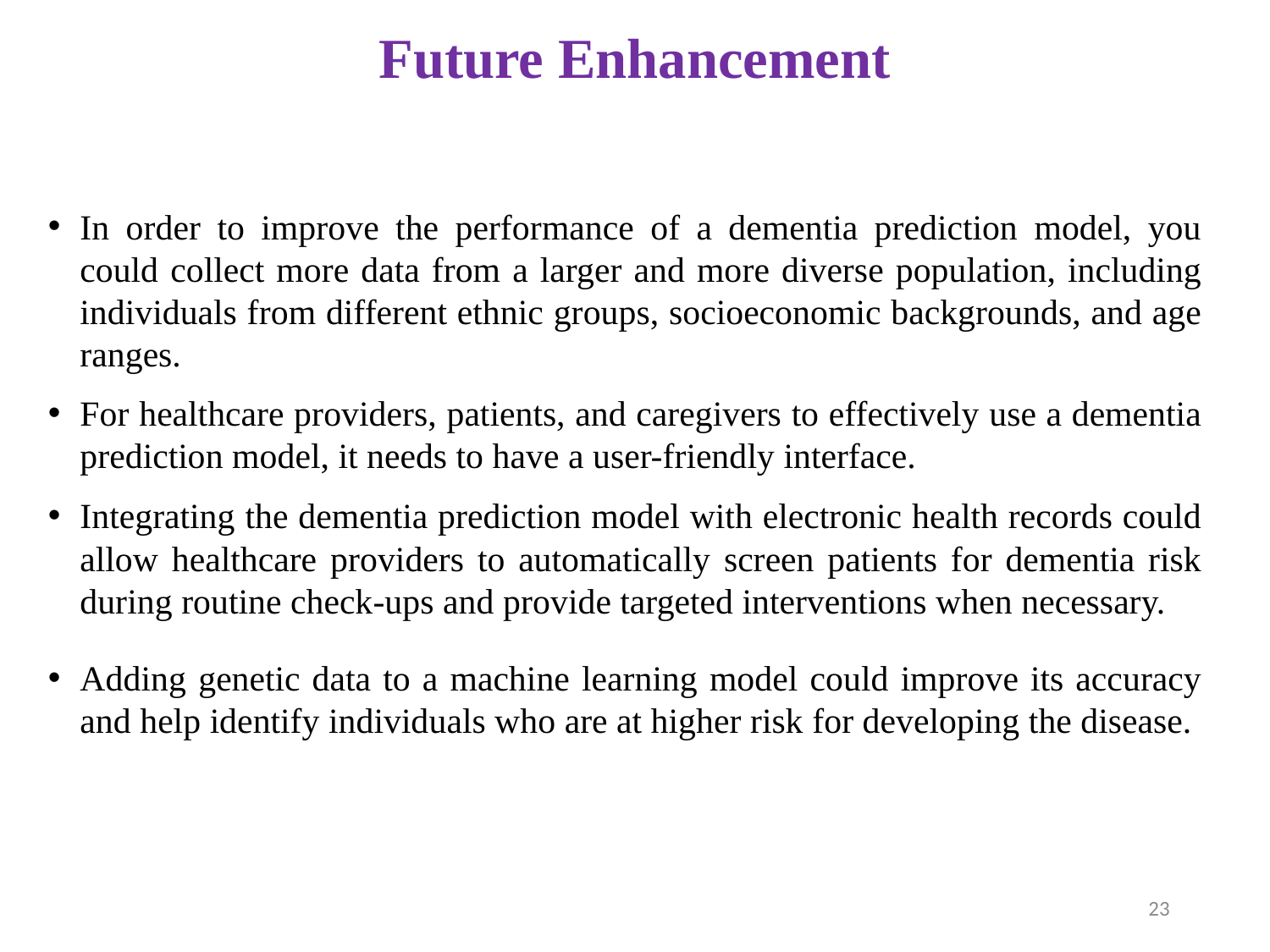

Future Enhancement

In order to improve the performance of a dementia prediction model, you could collect more data from a larger and more diverse population, including individuals from different ethnic groups, socioeconomic backgrounds, and age ranges.
For healthcare providers, patients, and caregivers to effectively use a dementia prediction model, it needs to have a user-friendly interface.
Integrating the dementia prediction model with electronic health records could allow healthcare providers to automatically screen patients for dementia risk during routine check-ups and provide targeted interventions when necessary.
Adding genetic data to a machine learning model could improve its accuracy and help identify individuals who are at higher risk for developing the disease.
23